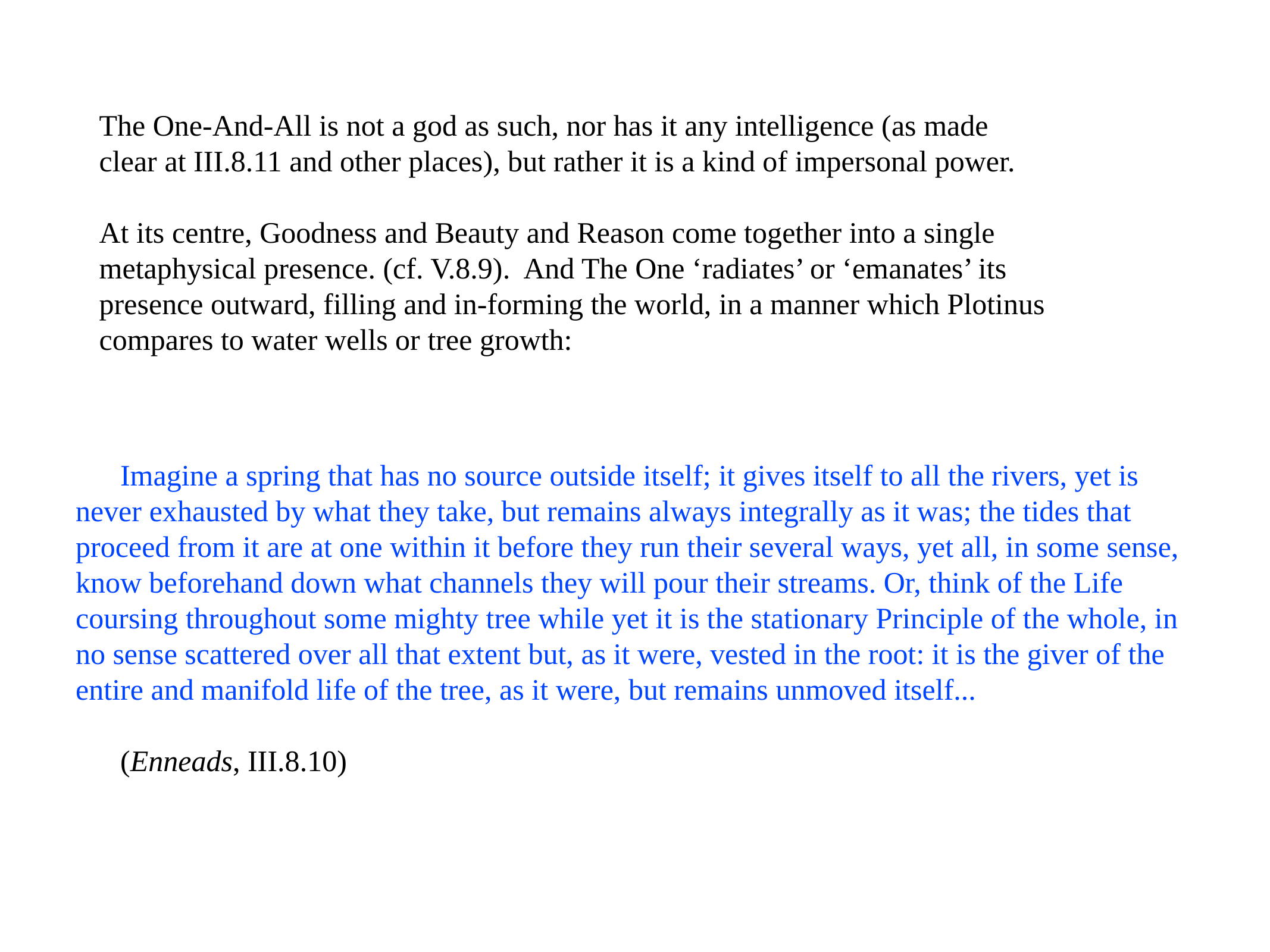

The One-And-All is not a god as such, nor has it any intelligence (as made clear at III.8.11 and other places), but rather it is a kind of impersonal power.

At its centre, Goodness and Beauty and Reason come together into a single metaphysical presence. (cf. V.8.9).  And The One ‘radiates’ or ‘emanates’ its presence outward, filling and in-forming the world, in a manner which Plotinus compares to water wells or tree growth:
Imagine a spring that has no source outside itself; it gives itself to all the rivers, yet is never exhausted by what they take, but remains always integrally as it was; the tides that proceed from it are at one within it before they run their several ways, yet all, in some sense, know beforehand down what channels they will pour their streams. Or, think of the Life coursing throughout some mighty tree while yet it is the stationary Principle of the whole, in no sense scattered over all that extent but, as it were, vested in the root: it is the giver of the entire and manifold life of the tree, as it were, but remains unmoved itself...

(Enneads, III.8.10)